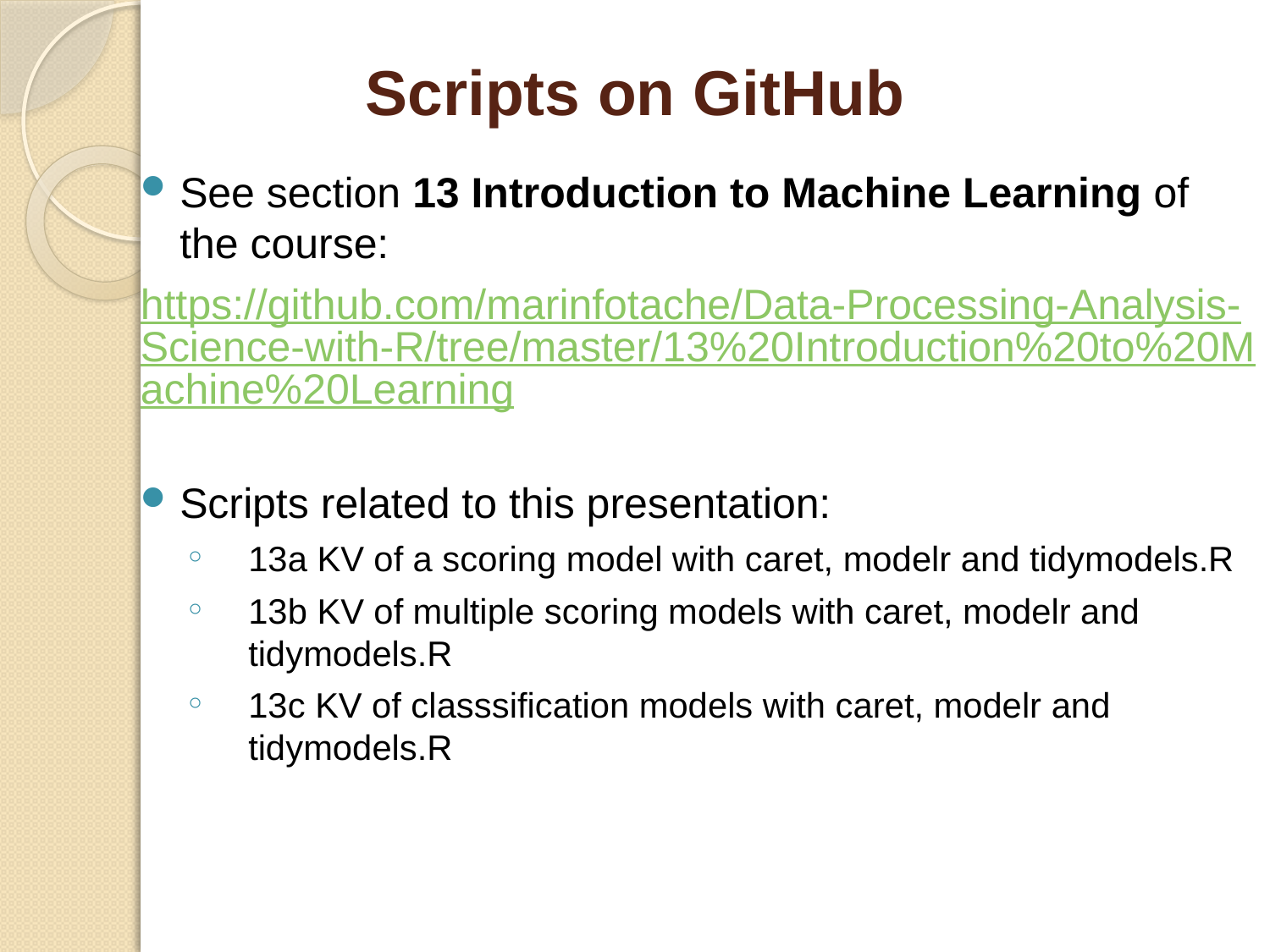

# Scripts on GitHub
See section 13 Introduction to Machine Learning of the course:
https://github.com/marinfotache/Data-Processing-Analysis-Science-with-R/tree/master/13%20Introduction%20to%20Machine%20Learning

Scripts related to this presentation:
13a KV of a scoring model with caret, modelr and tidymodels.R
13b KV of multiple scoring models with caret, modelr and tidymodels.R
13c KV of classsification models with caret, modelr and tidymodels.R